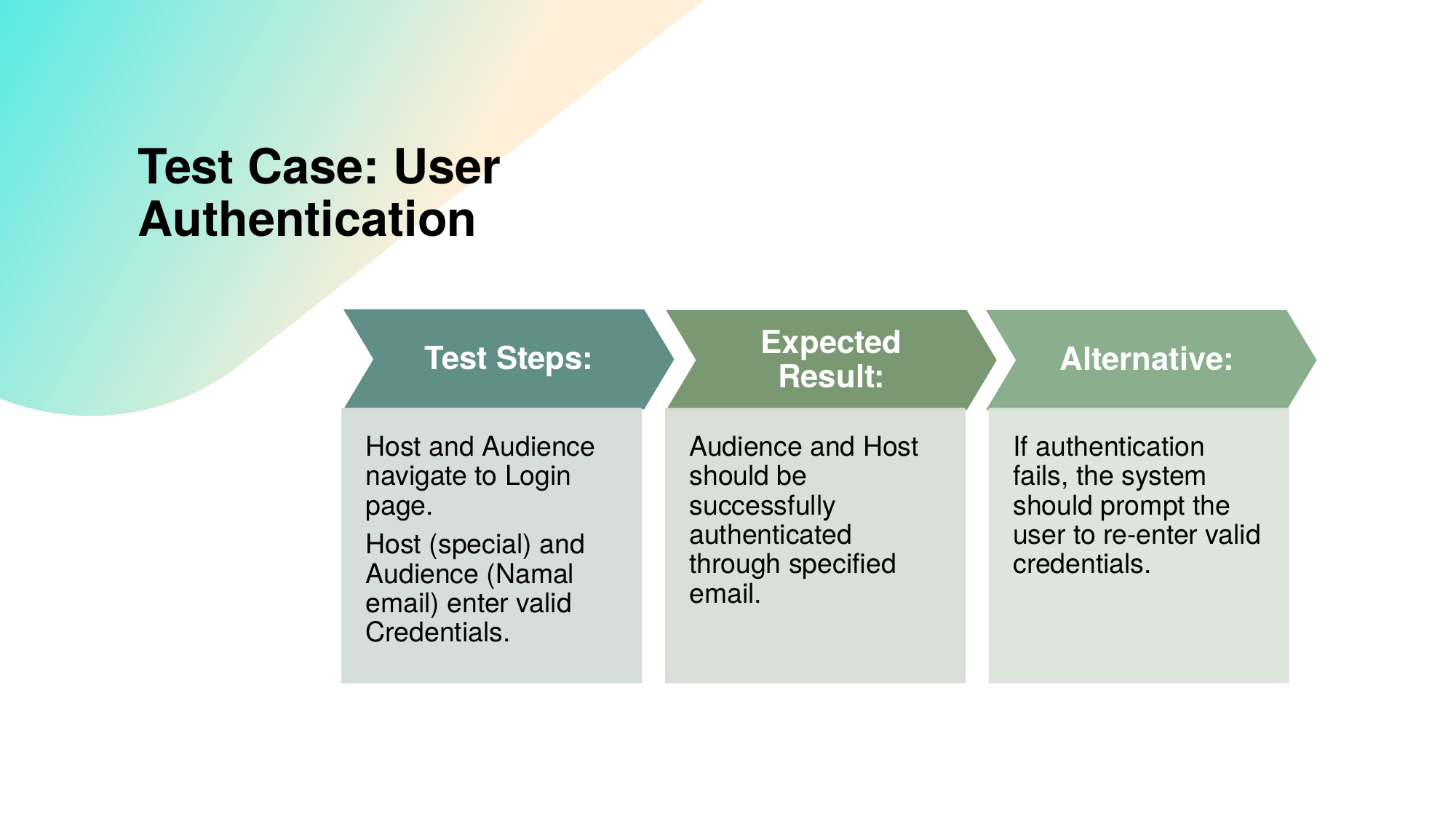

# Test Case:
Test Case: User Authentication

Test Steps:
Host and Audience navigate to Login page.
Host (special) and Audience (Namal email) enter valid Credentials.
Expected Result:
Audience and Host should be successfully authenticated through specified email.
Alternative:
If authentication fails, the system should prompt the user to re-enter valid credentials.